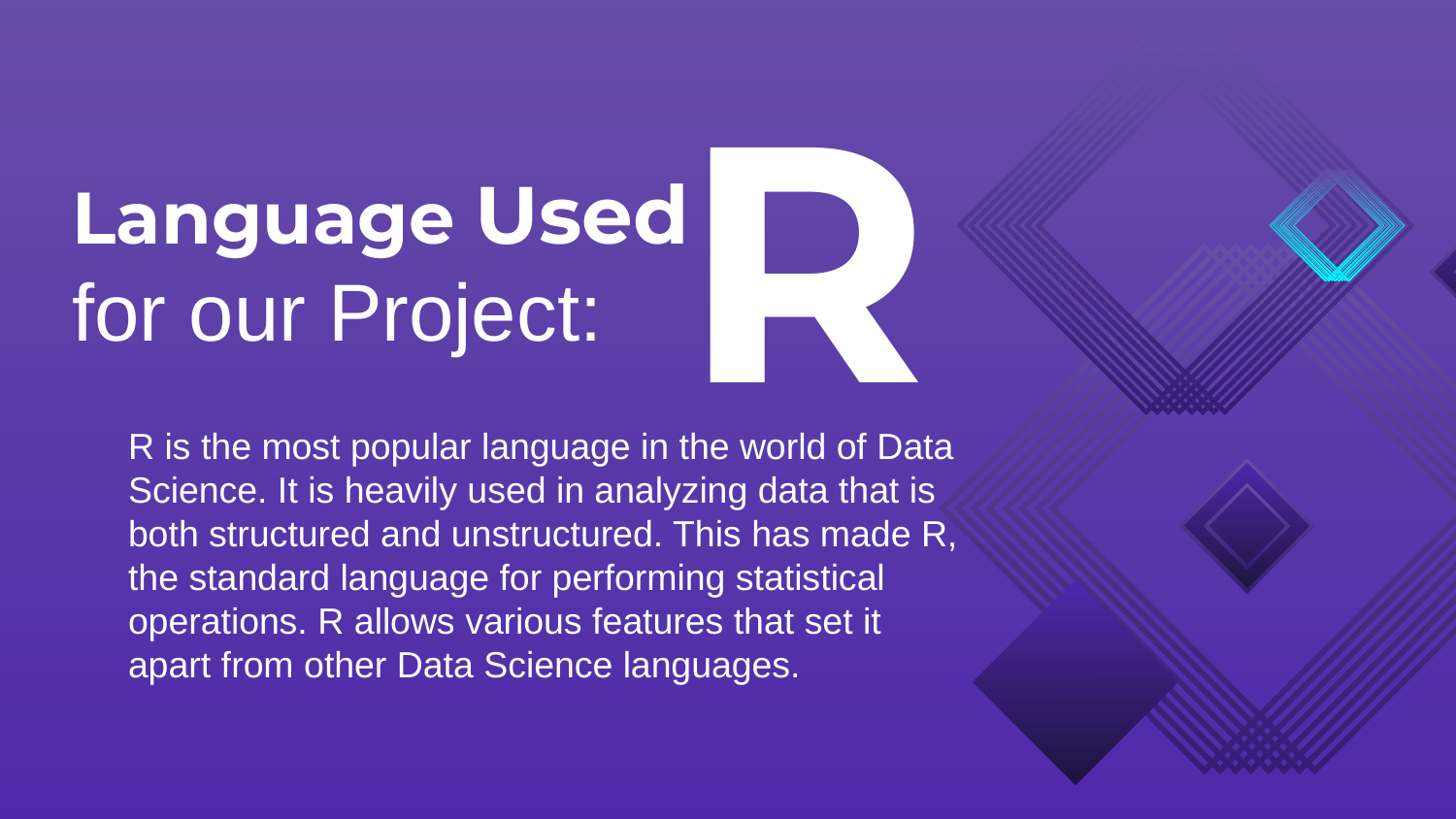

R
# Language Used for our Project:
R is the most popular language in the world of Data Science. It is heavily used in analyzing data that is both structured and unstructured. This has made R, the standard language for performing statistical operations. R allows various features that set it apart from other Data Science languages.